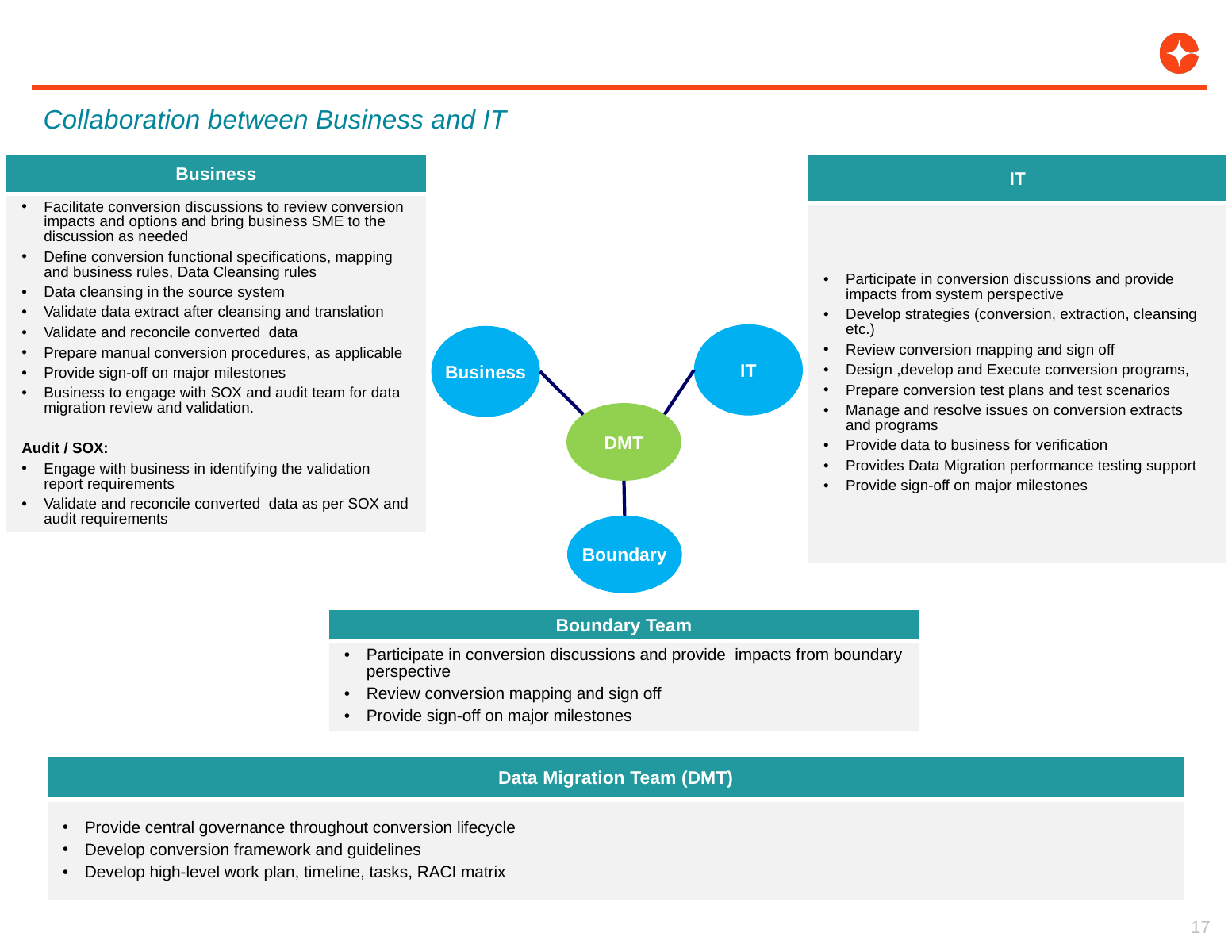

Collaboration between Business and IT

| Business |
| --- |
| Facilitate conversion discussions to review conversion impacts and options and bring business SME to the discussion as needed Define conversion functional specifications, mapping and business rules, Data Cleansing rules Data cleansing in the source system Validate data extract after cleansing and translation Validate and reconcile converted data Prepare manual conversion procedures, as applicable Provide sign-off on major milestones Business to engage with SOX and audit team for data migration review and validation. Audit / SOX: Engage with business in identifying the validation report requirements Validate and reconcile converted data as per SOX and audit requirements |
| IT |
| --- |
| Participate in conversion discussions and provide impacts from system perspective Develop strategies (conversion, extraction, cleansing etc.) Review conversion mapping and sign off Design ,develop and Execute conversion programs, Prepare conversion test plans and test scenarios Manage and resolve issues on conversion extracts and programs Provide data to business for verification Provides Data Migration performance testing support Provide sign-off on major milestones |
IT
Business
DMT
Boundary
| Boundary Team |
| --- |
| Participate in conversion discussions and provide impacts from boundary perspective Review conversion mapping and sign off Provide sign-off on major milestones |
| Data Migration Team (DMT) |
| --- |
| Provide central governance throughout conversion lifecycle Develop conversion framework and guidelines Develop high-level work plan, timeline, tasks, RACI matrix |
17